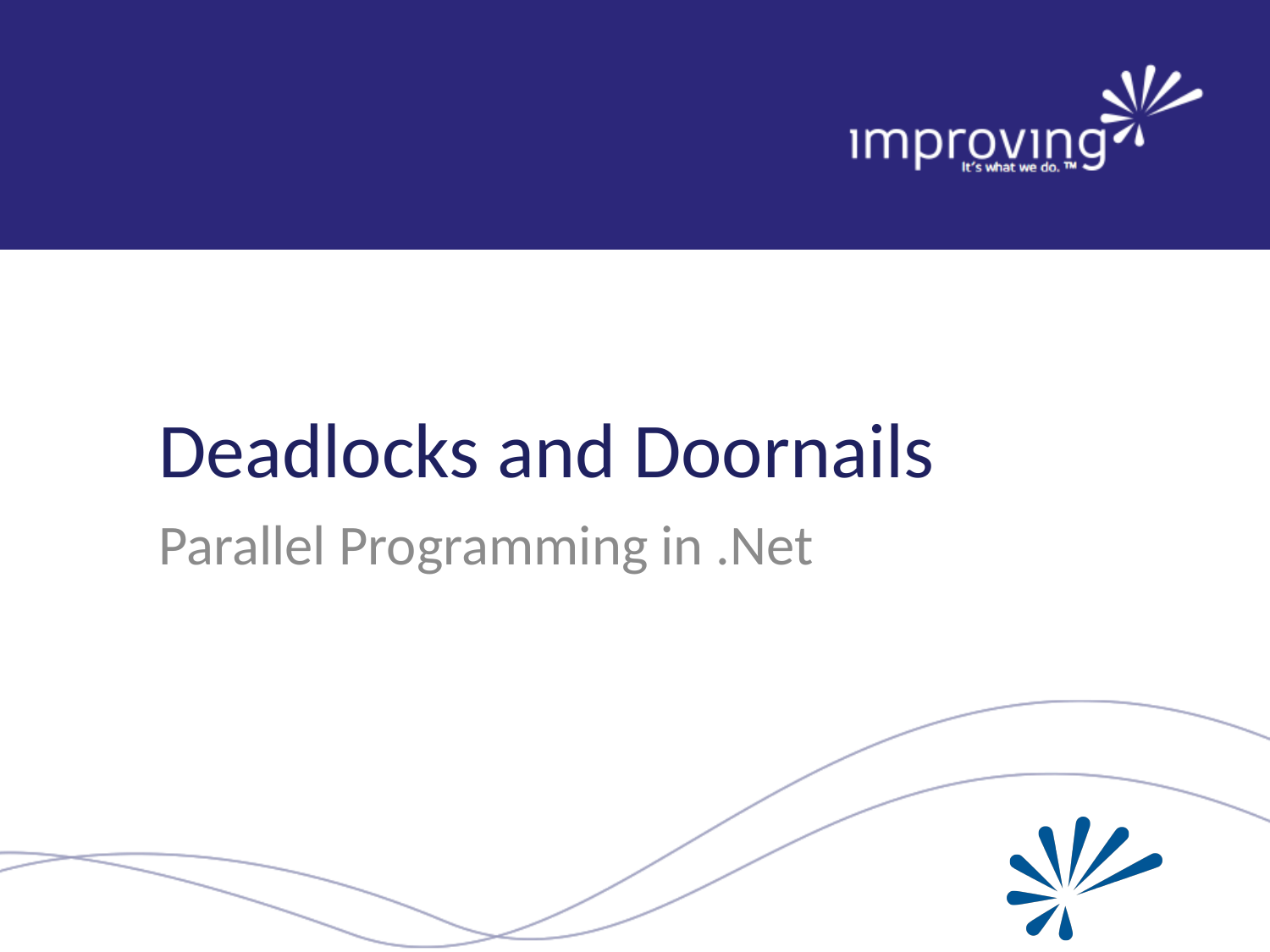

# Deadlocks and Doornails
Parallel Programming in .Net